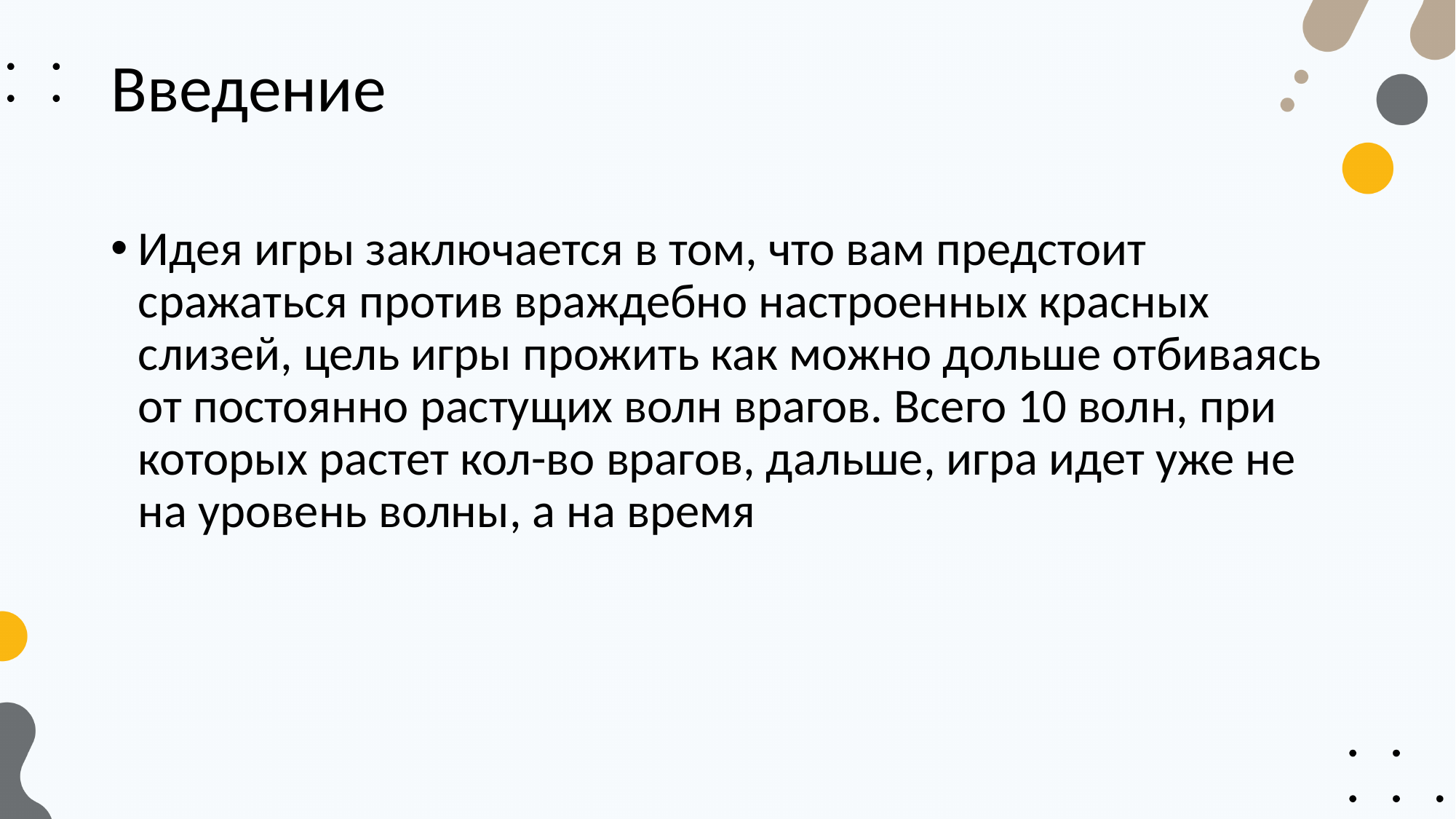

# Введение
Идея игры заключается в том, что вам предстоит сражаться против враждебно настроенных красных слизей, цель игры прожить как можно дольше отбиваясь от постоянно растущих волн врагов. Всего 10 волн, при которых растет кол-во врагов, дальше, игра идет уже не на уровень волны, а на время